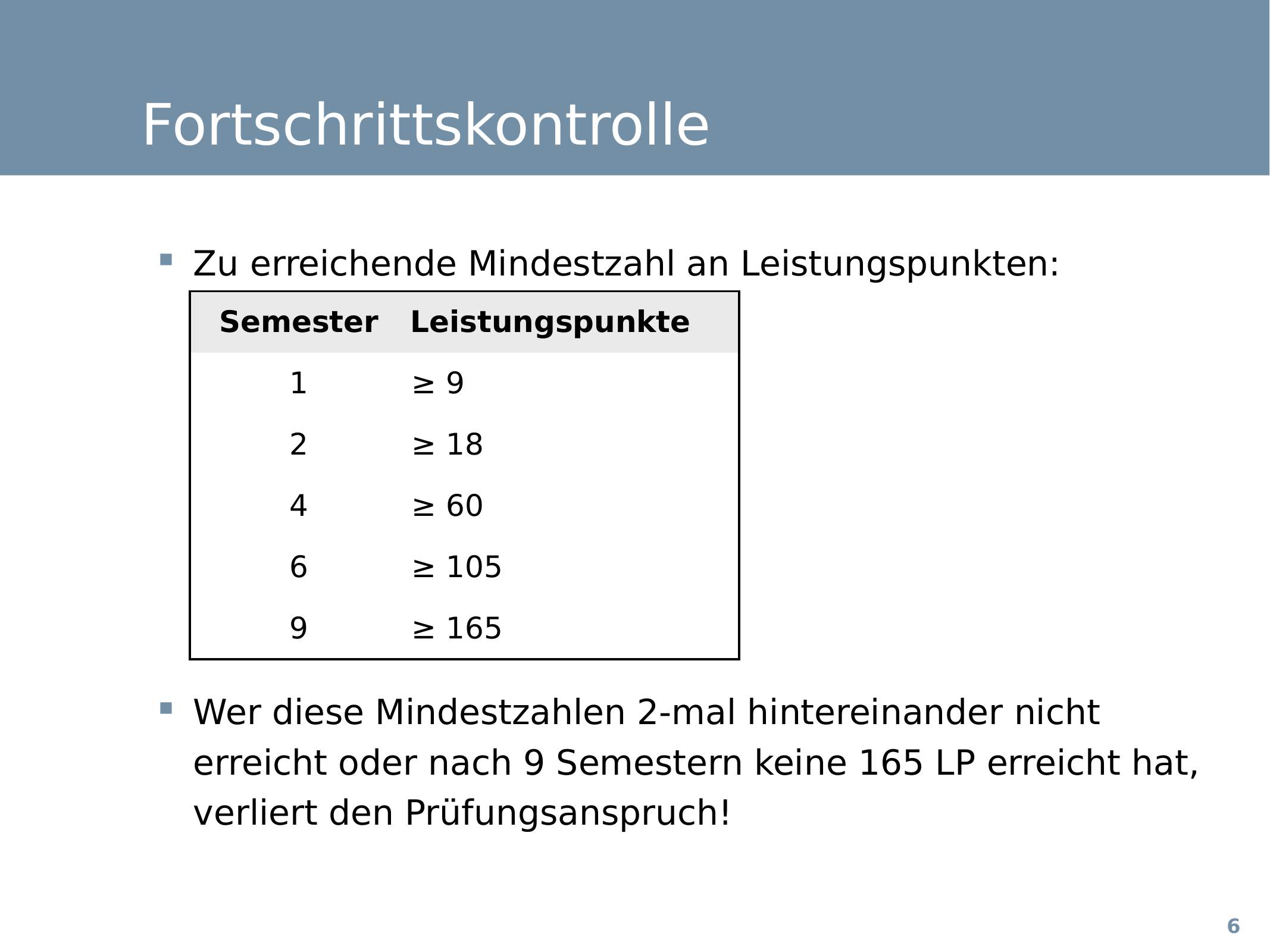

# Fortschrittskontrolle
Zu erreichende Mindestzahl an Leistungspunkten:

Wer diese Mindestzahlen 2-mal hintereinander nicht erreicht oder nach 9 Semestern keine 165 LP erreicht hat, verliert den Prüfungsanspruch!
| Semester | Leistungspunkte |
| --- | --- |
| 1 | ≥ 9 |
| 2 | ≥ 18 |
| 4 | ≥ 60 |
| 6 | ≥ 105 |
| 9 | ≥ 165 |
6